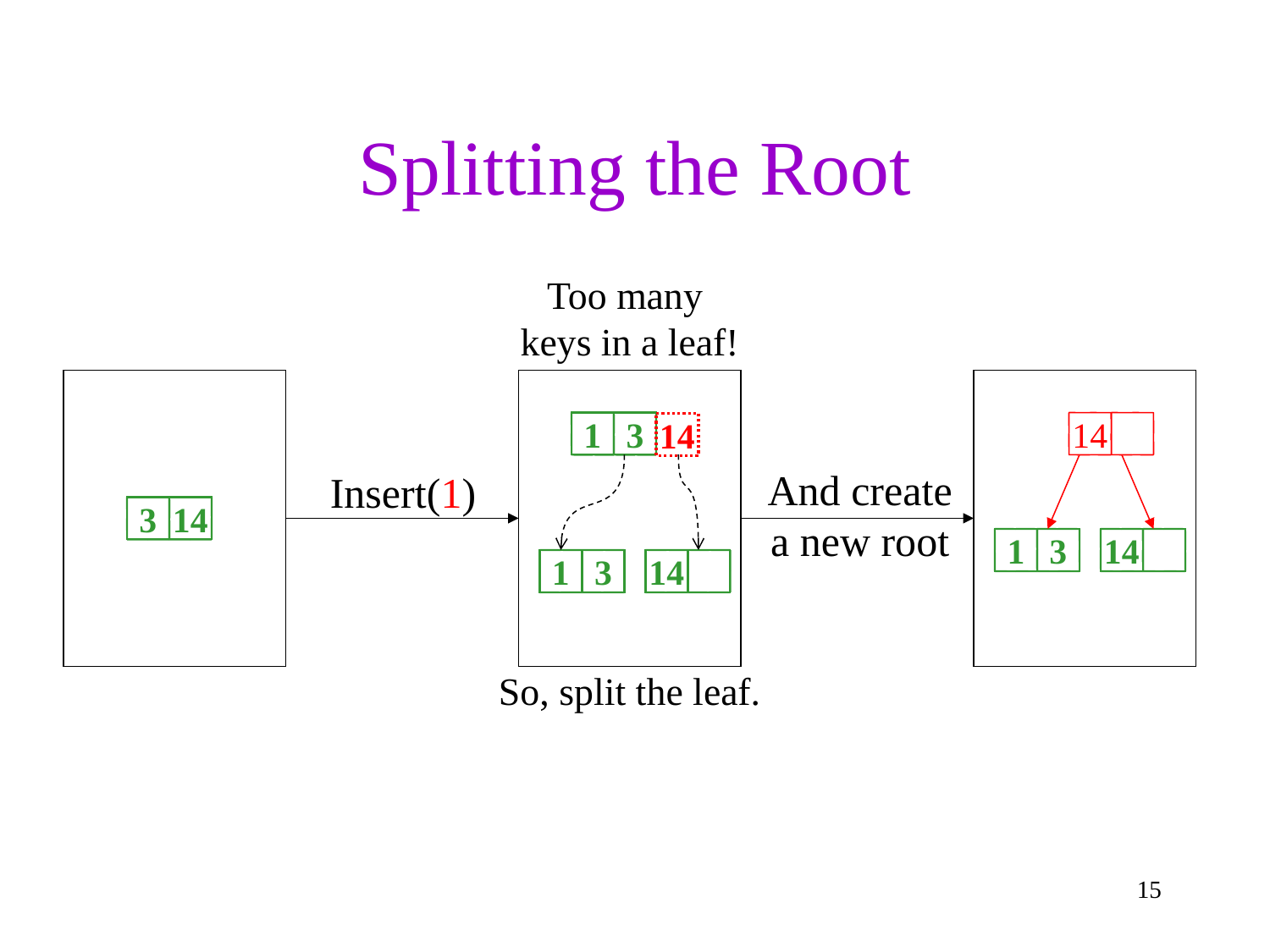

# Splitting the Root
Too many
keys in a leaf!

3

14

14

1

3

14

1

3

14
And create
a new root
Insert(1)
1

3

14

So, split the leaf.
15